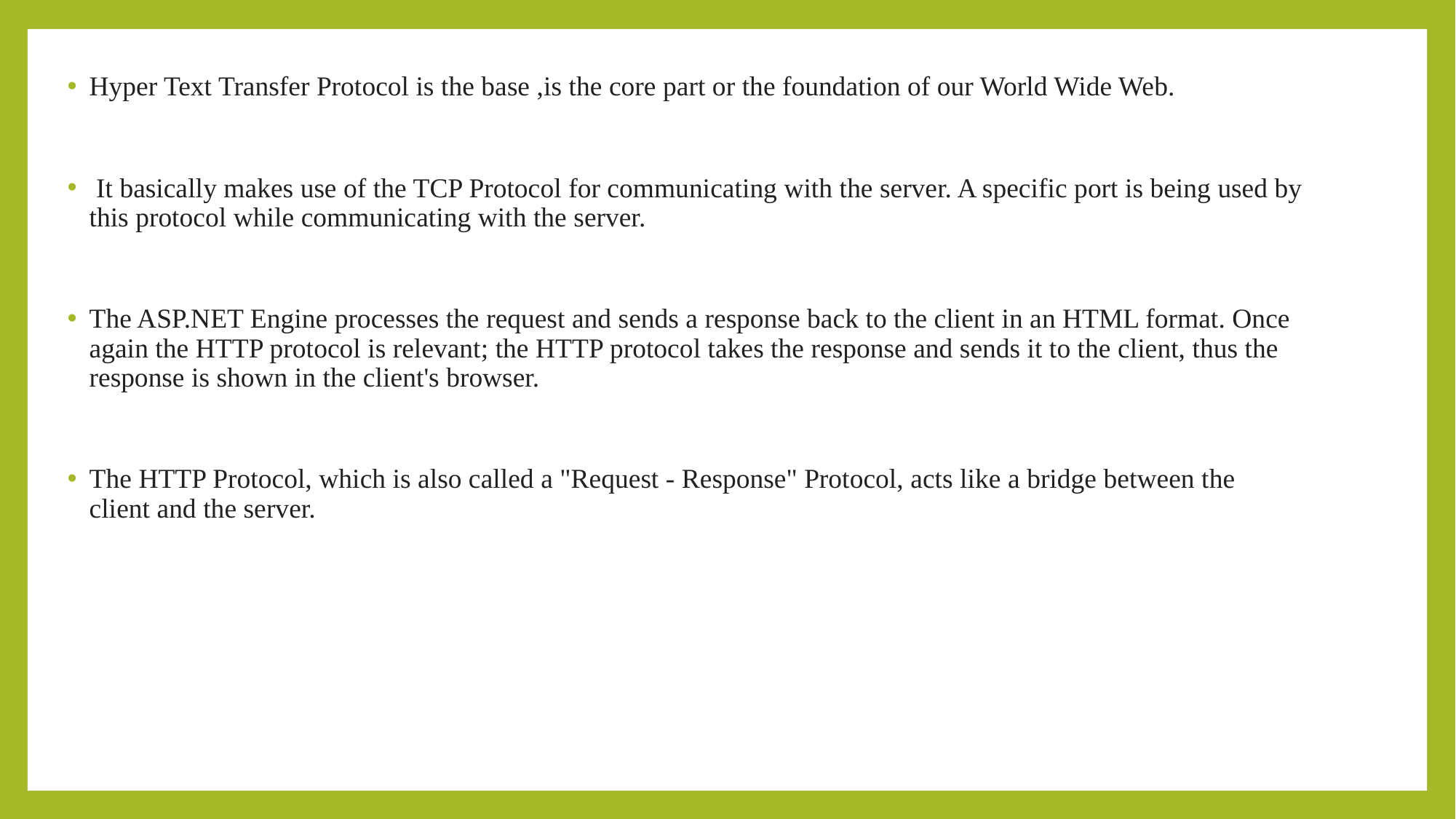

Hyper Text Transfer Protocol is the base ,is the core part or the foundation of our World Wide Web.

 It basically makes use of the TCP Protocol for communicating with the server. A specific port is being used by this protocol while communicating with the server.

The ASP.NET Engine processes the request and sends a response back to the client in an HTML format. Once again the HTTP protocol is relevant; the HTTP protocol takes the response and sends it to the client, thus the response is shown in the client's browser.

The HTTP Protocol, which is also called a "Request - Response" Protocol, acts like a bridge between the client and the server.